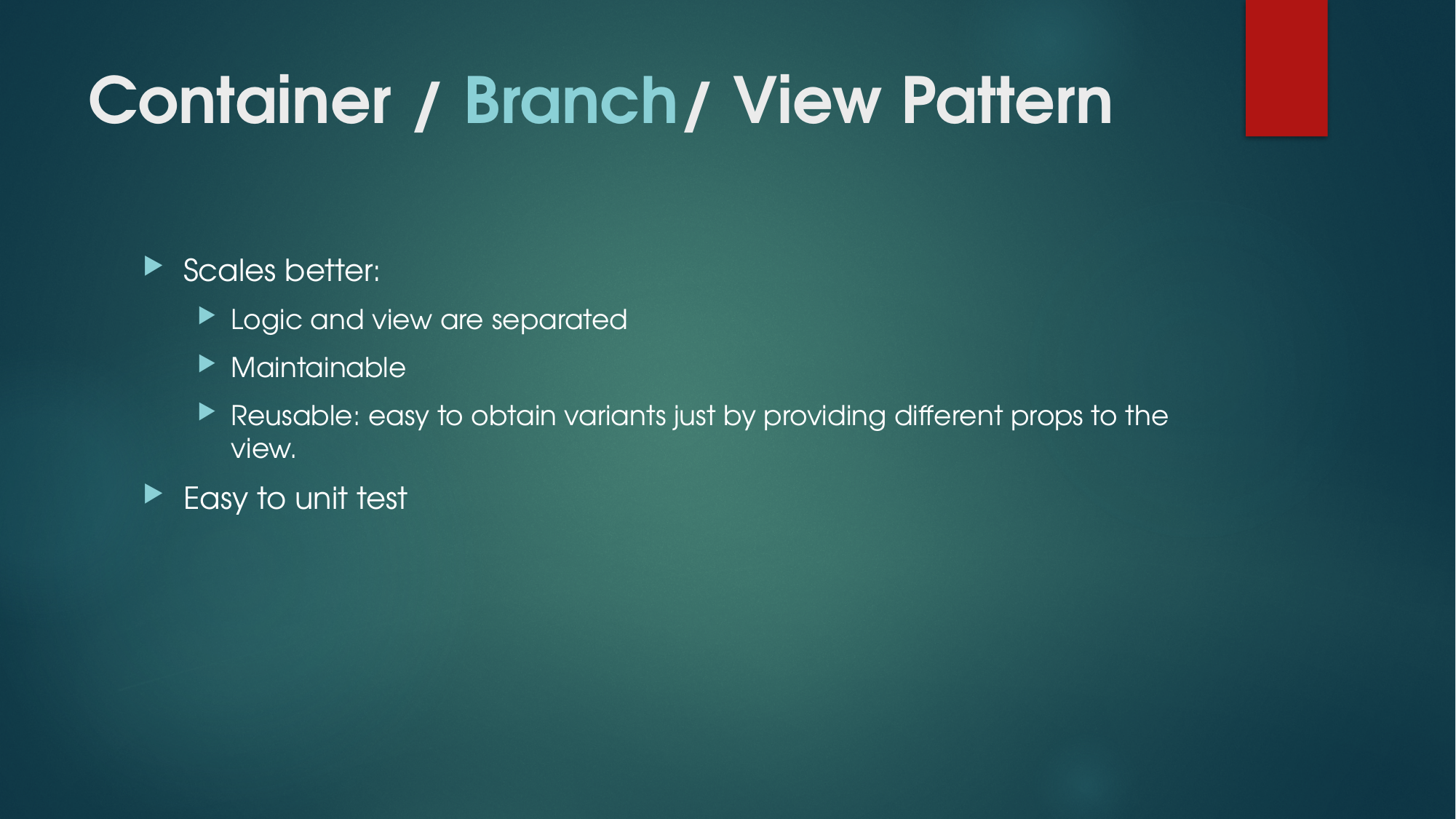

# Container / Branch/ View Pattern
Scales better:
Logic and view are separated
Maintainable
Reusable: easy to obtain variants just by providing different props to the view.
Easy to unit test